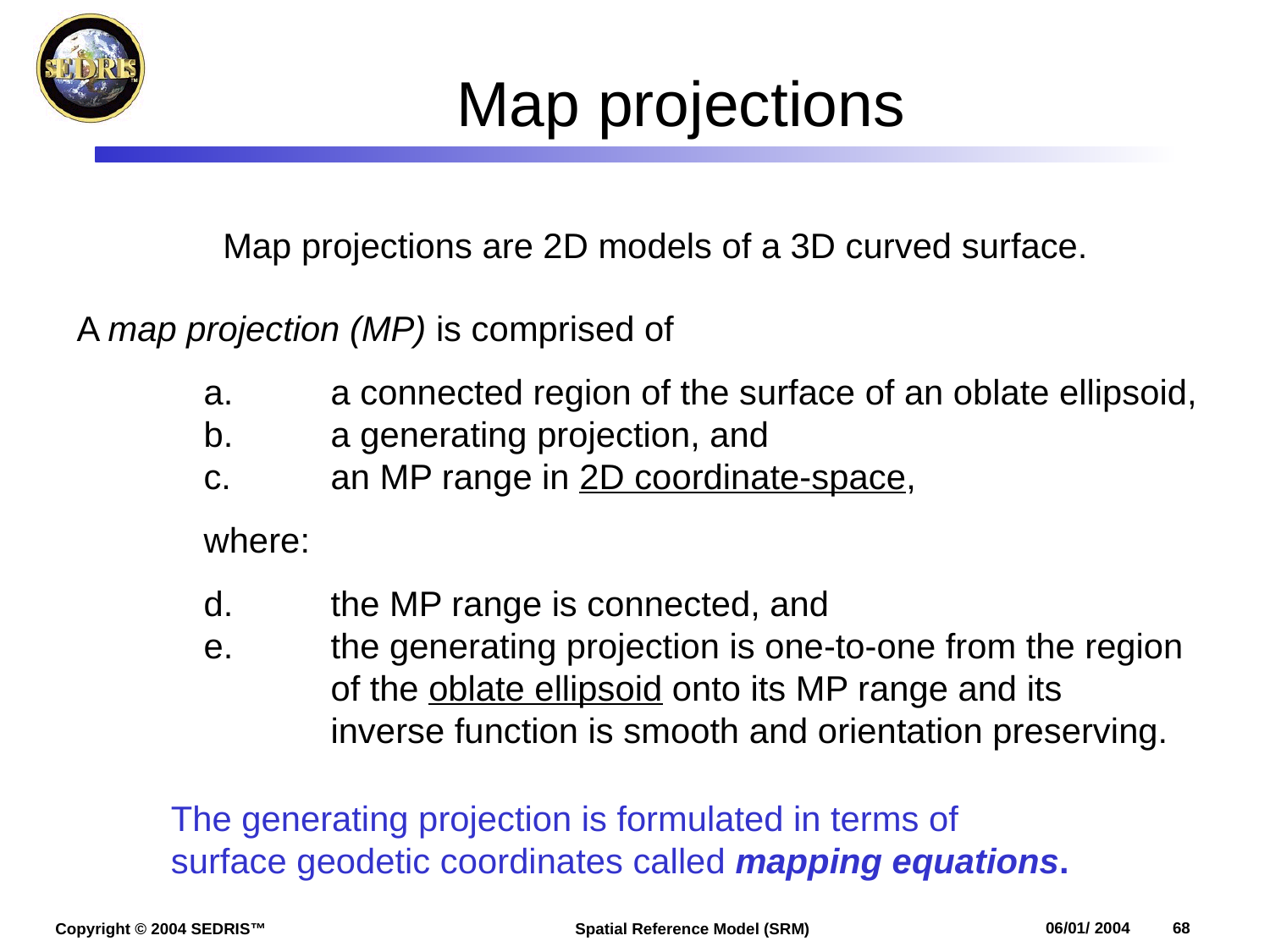

# Map projections
Map projections are 2D models of a 3D curved surface.
A map projection (MP) is comprised of
a.	a connected region of the surface of an oblate ellipsoid,
b.	a generating projection, and
c.	an MP range in 2D coordinate-space,
where:
d.	the MP range is connected, and
e.	the generating projection is one-to-one from the region
	of the oblate ellipsoid onto its MP range and its
	inverse function is smooth and orientation preserving.
The generating projection is formulated in terms of
surface geodetic coordinates called mapping equations.